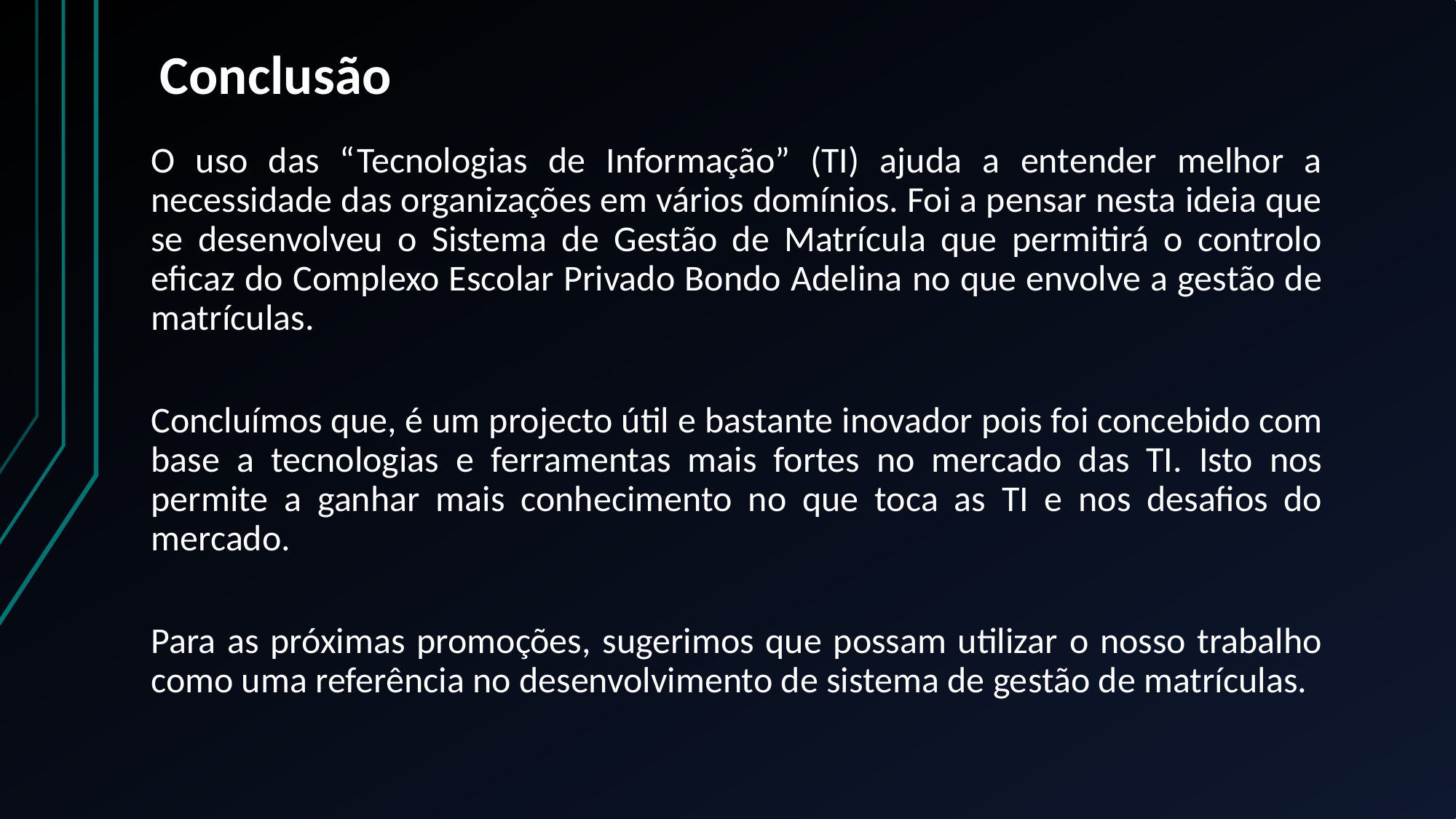

# Conclusão
O uso das “Tecnologias de Informação” (TI) ajuda a entender melhor a necessidade das organizações em vários domínios. Foi a pensar nesta ideia que se desenvolveu o Sistema de Gestão de Matrícula que permitirá o controlo eficaz do Complexo Escolar Privado Bondo Adelina no que envolve a gestão de matrículas.

Concluímos que, é um projecto útil e bastante inovador pois foi concebido com base a tecnologias e ferramentas mais fortes no mercado das TI. Isto nos permite a ganhar mais conhecimento no que toca as TI e nos desafios do mercado.

Para as próximas promoções, sugerimos que possam utilizar o nosso trabalho como uma referência no desenvolvimento de sistema de gestão de matrículas.